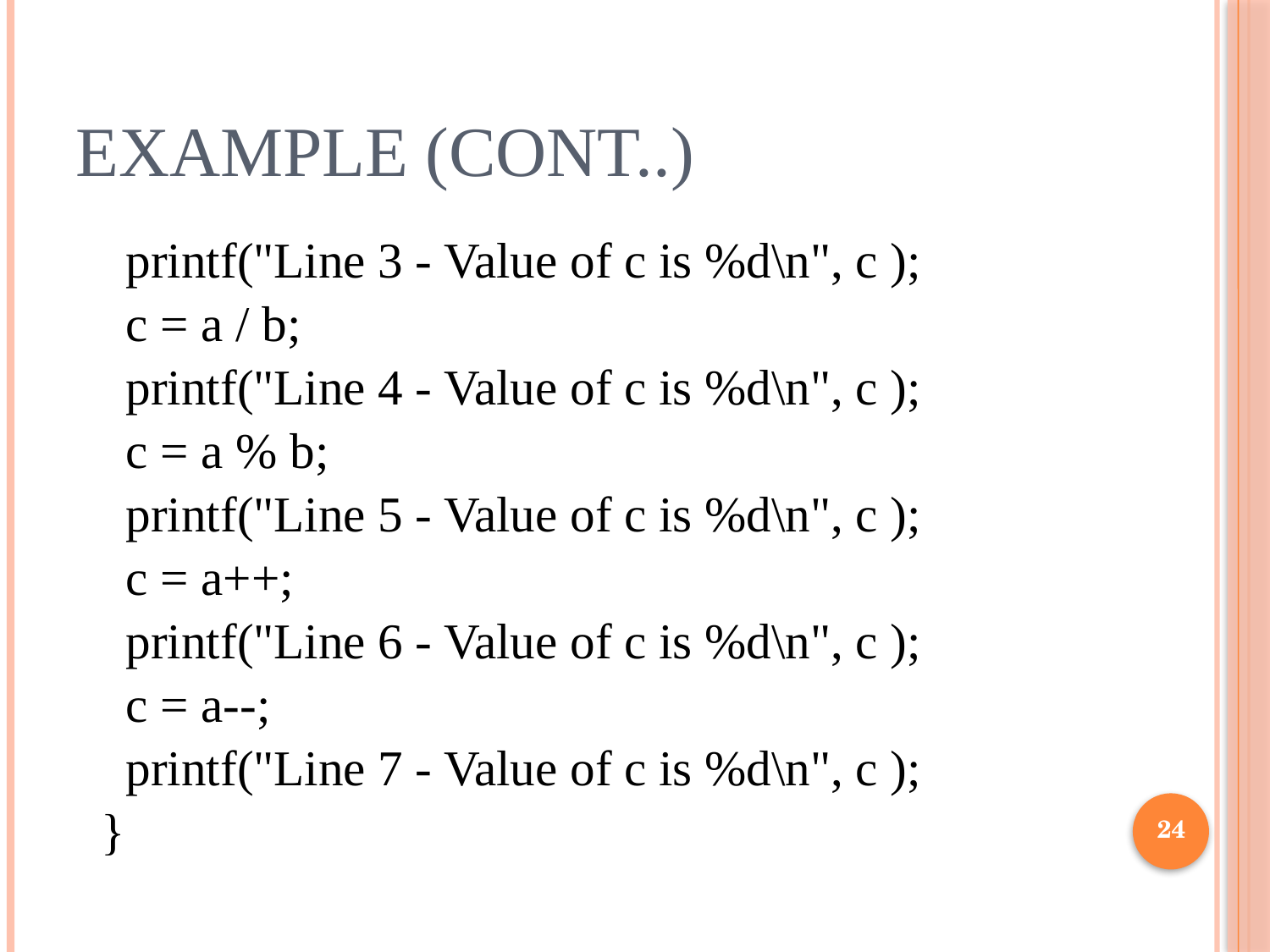

# Example (cont..)
    printf("Line 3 - Value of c is %d\n", c );
    c = a / b;
    printf("Line 4 - Value of c is %d\n", c );
    c = a % b;
    printf("Line 5 - Value of c is %d\n", c );
    c = a++;
    printf("Line 6 - Value of c is %d\n", c );
    c = a--;
    printf("Line 7 - Value of c is %d\n", c );
  }

24